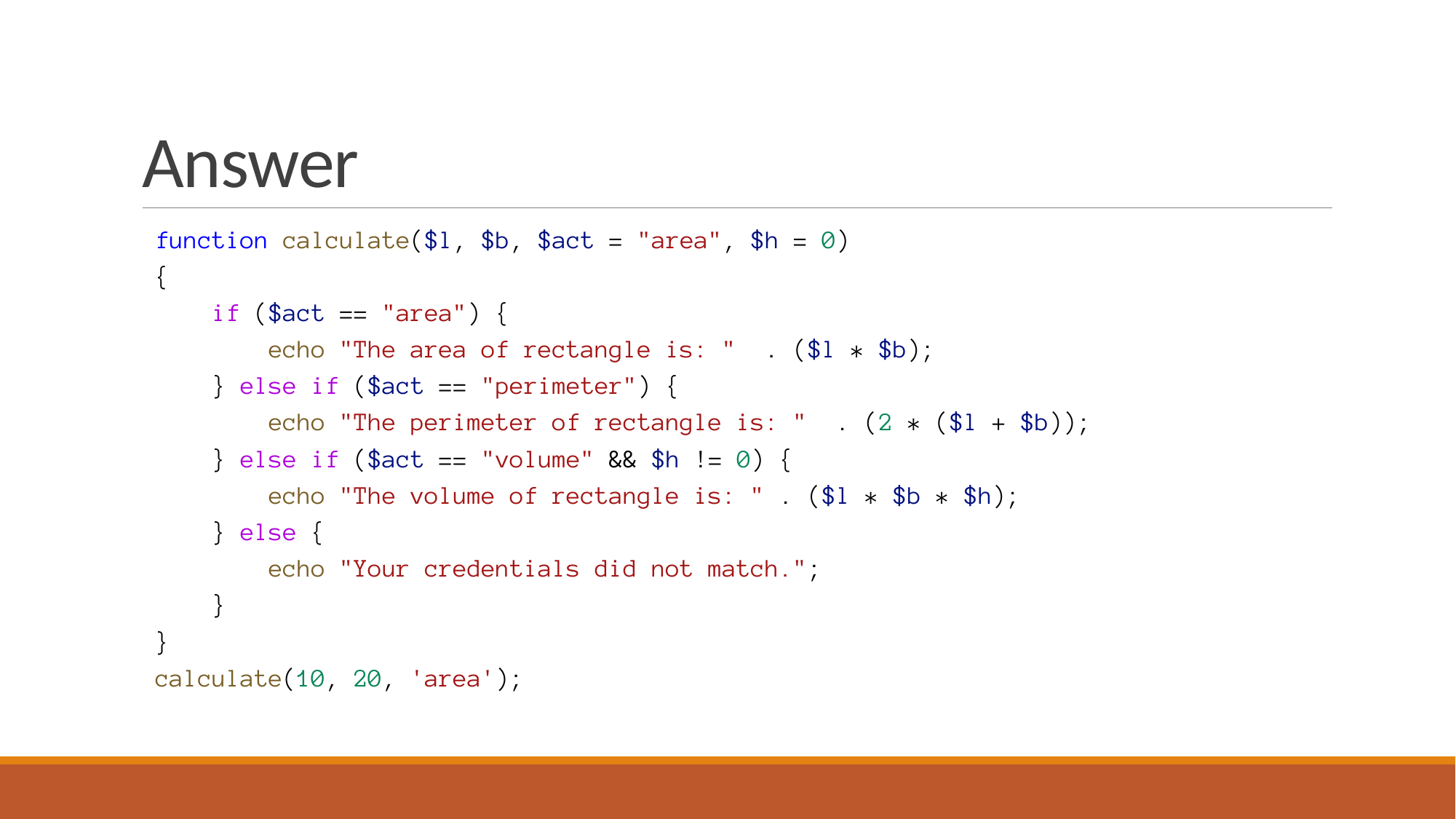

# Answer
function calculate($l, $b, $act = "area", $h = 0)
{
    if ($act == "area") {
        echo "The area of rectangle is: "  . ($l * $b);
    } else if ($act == "perimeter") {
        echo "The perimeter of rectangle is: "  . (2 * ($l + $b));
    } else if ($act == "volume" && $h != 0) {
        echo "The volume of rectangle is: " . ($l * $b * $h);
    } else {
        echo "Your credentials did not match.";
    }
}
calculate(10, 20, 'area');